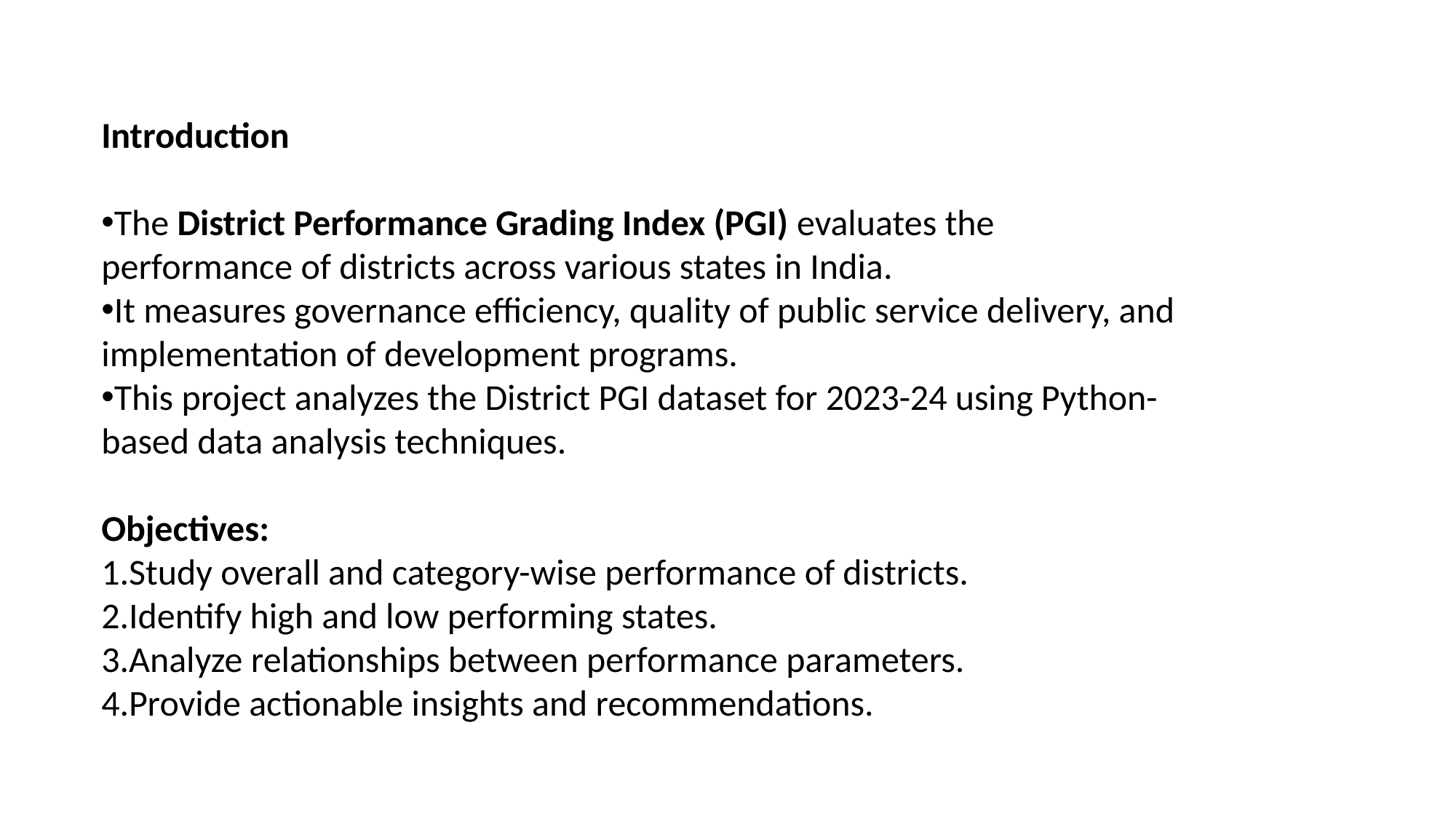

Introduction

The District Performance Grading Index (PGI) evaluates the performance of districts across various states in India.
It measures governance efficiency, quality of public service delivery, and implementation of development programs.
This project analyzes the District PGI dataset for 2023-24 using Python-based data analysis techniques.

Objectives:
Study overall and category-wise performance of districts.
Identify high and low performing states.
Analyze relationships between performance parameters.
Provide actionable insights and recommendations.